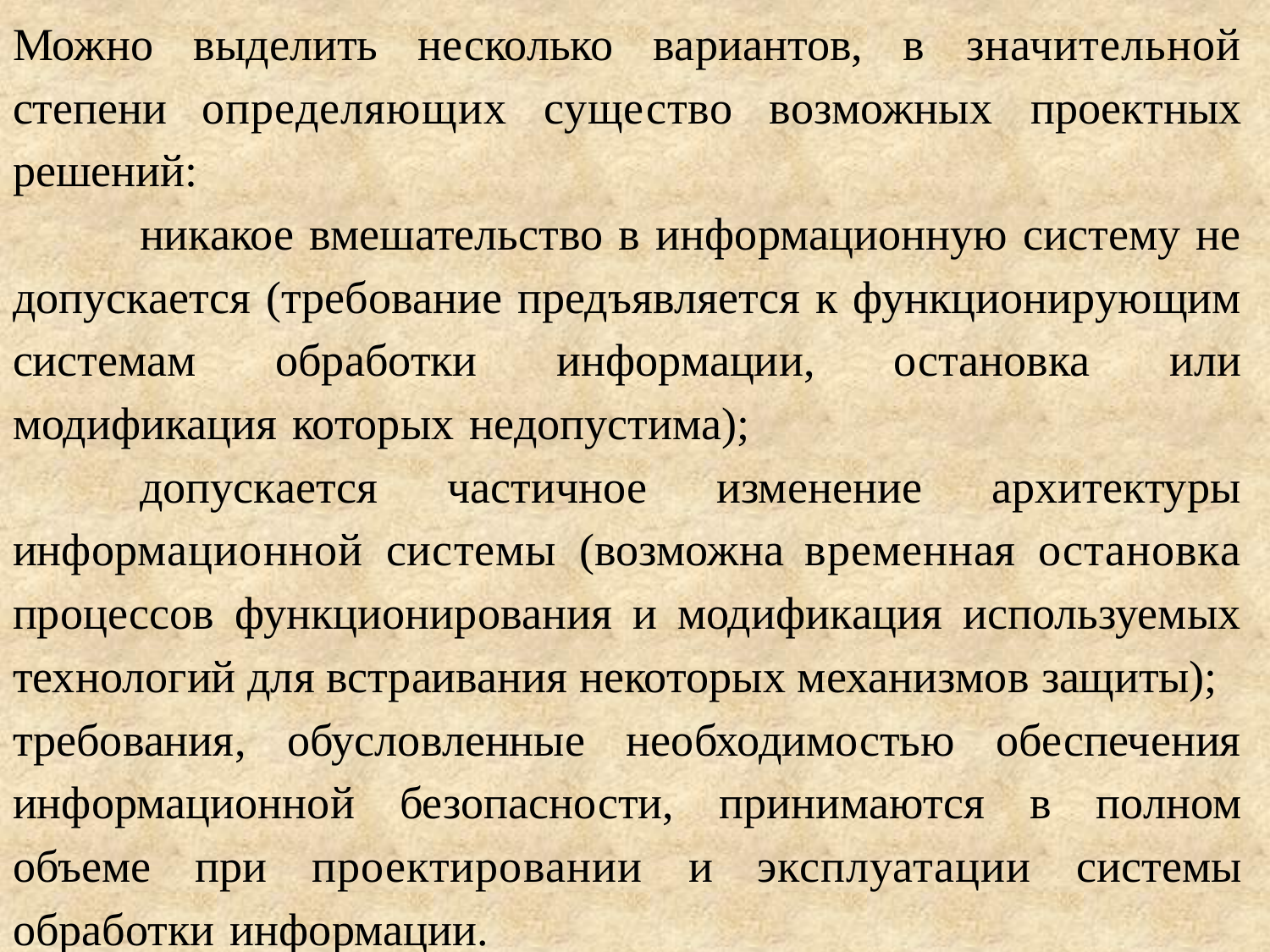

Можно выделить несколько вариантов, в значительной степени определяющих существо возможных проектных решений:
	никакое вмешательство в информационную систему не допускается (требование предъявляется к функционирующим системам обработки информации, остановка или модификация которых недопустима);
	допускается частичное изменение архитектуры информационной системы (возможна временная остановка процессов функционирования и модификация используемых технологий для встраивания некоторых механизмов защиты);
требования, обусловленные необходимостью обеспечения информационной безопасности, принимаются в полном объеме при проектировании и эксплуатации системы обработки информации.